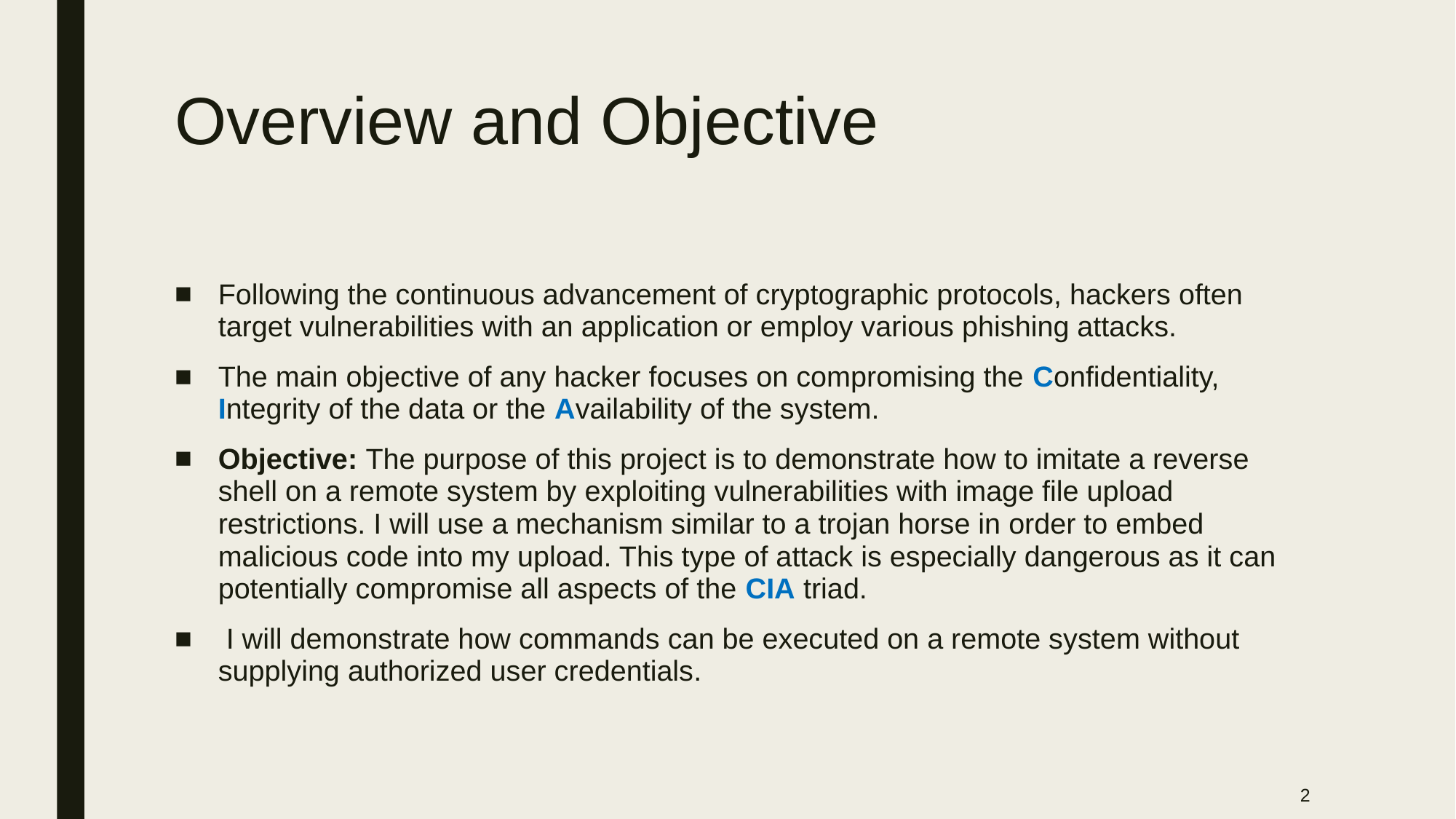

# Overview and Objective
Following the continuous advancement of cryptographic protocols, hackers often target vulnerabilities with an application or employ various phishing attacks.
The main objective of any hacker focuses on compromising the Confidentiality, Integrity of the data or the Availability of the system.
Objective: The purpose of this project is to demonstrate how to imitate a reverse shell on a remote system by exploiting vulnerabilities with image file upload restrictions. I will use a mechanism similar to a trojan horse in order to embed malicious code into my upload. This type of attack is especially dangerous as it can potentially compromise all aspects of the CIA triad.
 I will demonstrate how commands can be executed on a remote system without supplying authorized user credentials.
2